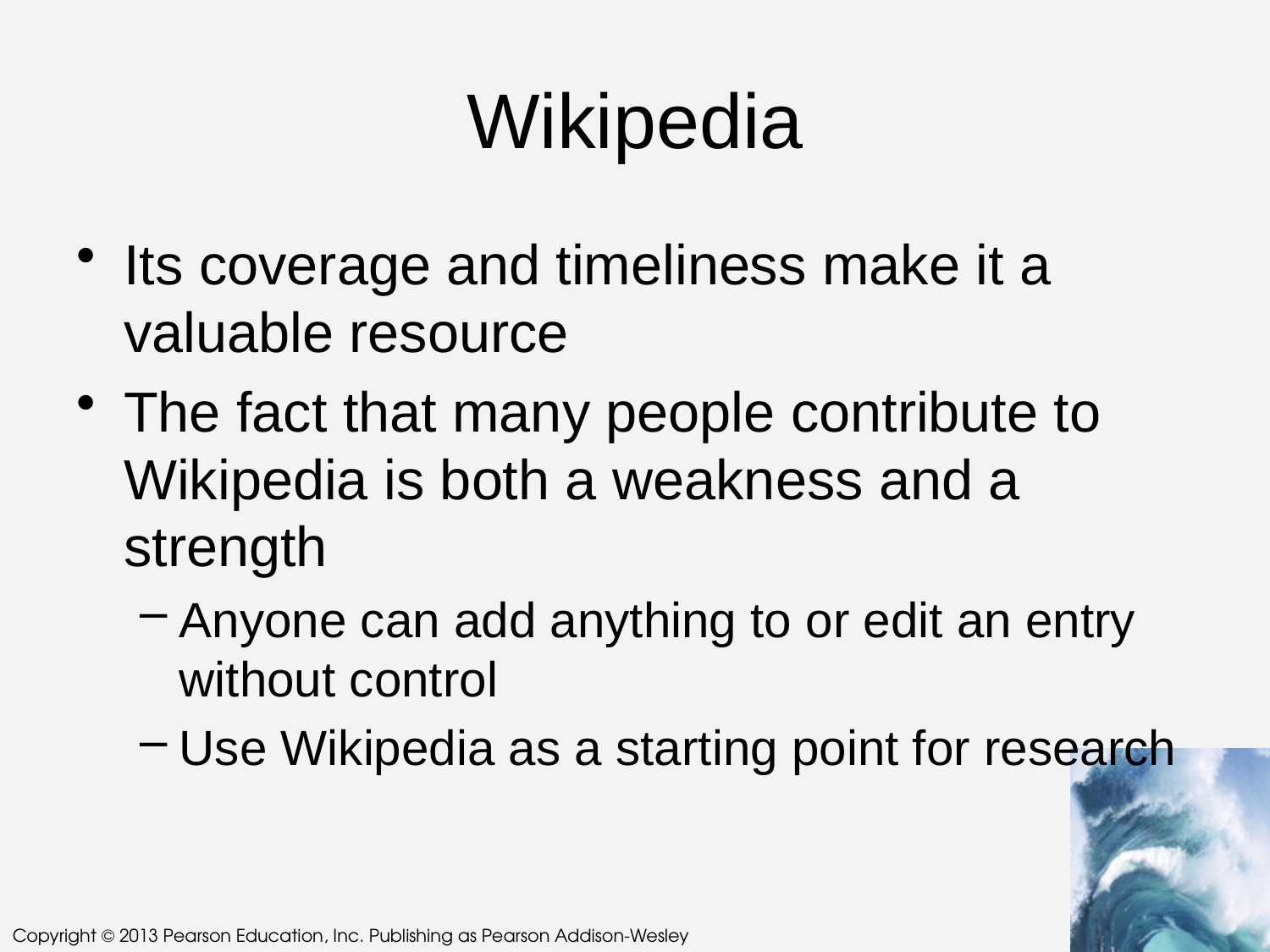

# Wikipedia
Its coverage and timeliness make it a valuable resource
The fact that many people contribute to Wikipedia is both a weakness and a strength
Anyone can add anything to or edit an entry without control
Use Wikipedia as a starting point for research